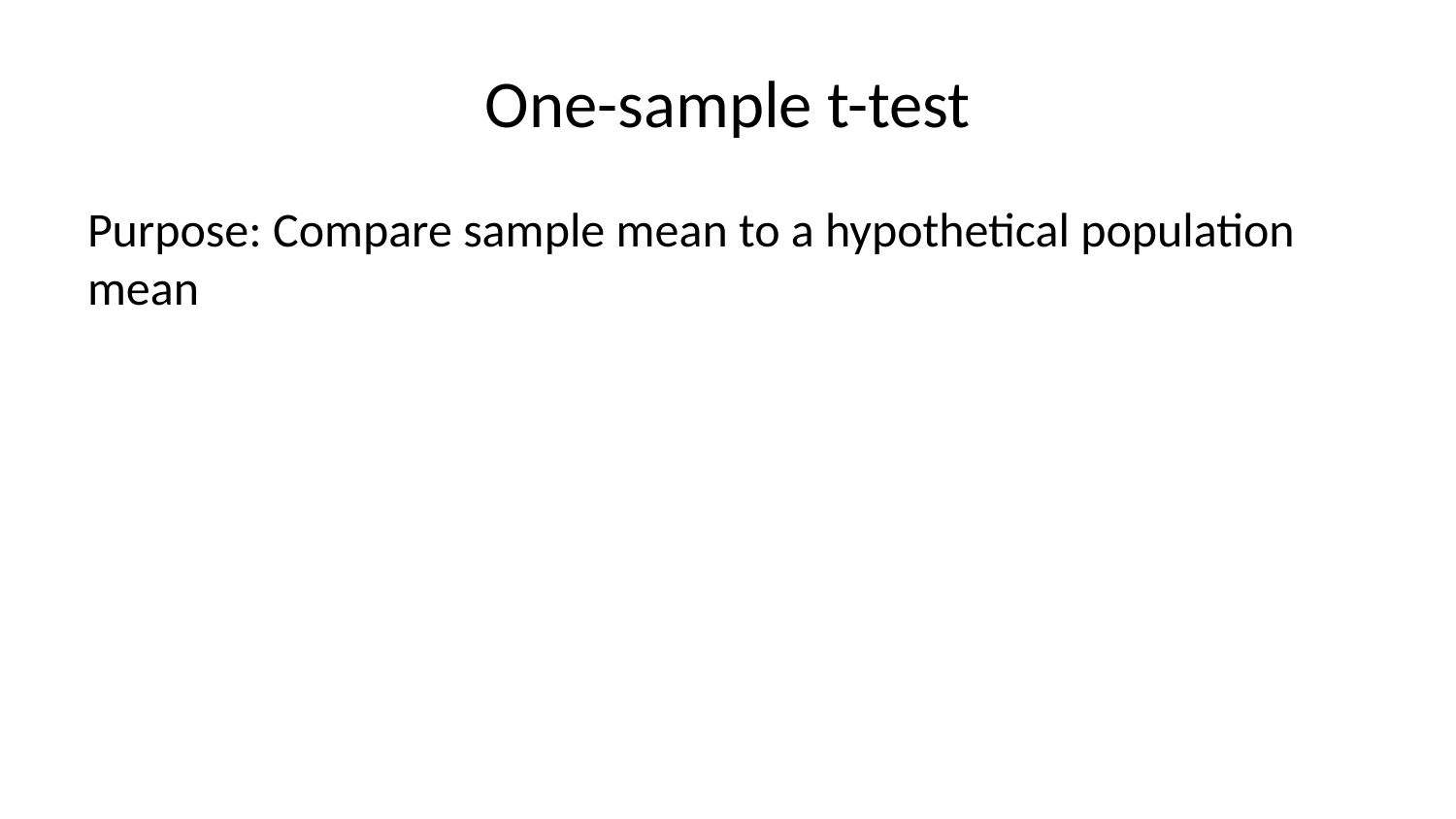

# One-sample t-test
Purpose: Compare sample mean to a hypothetical population mean